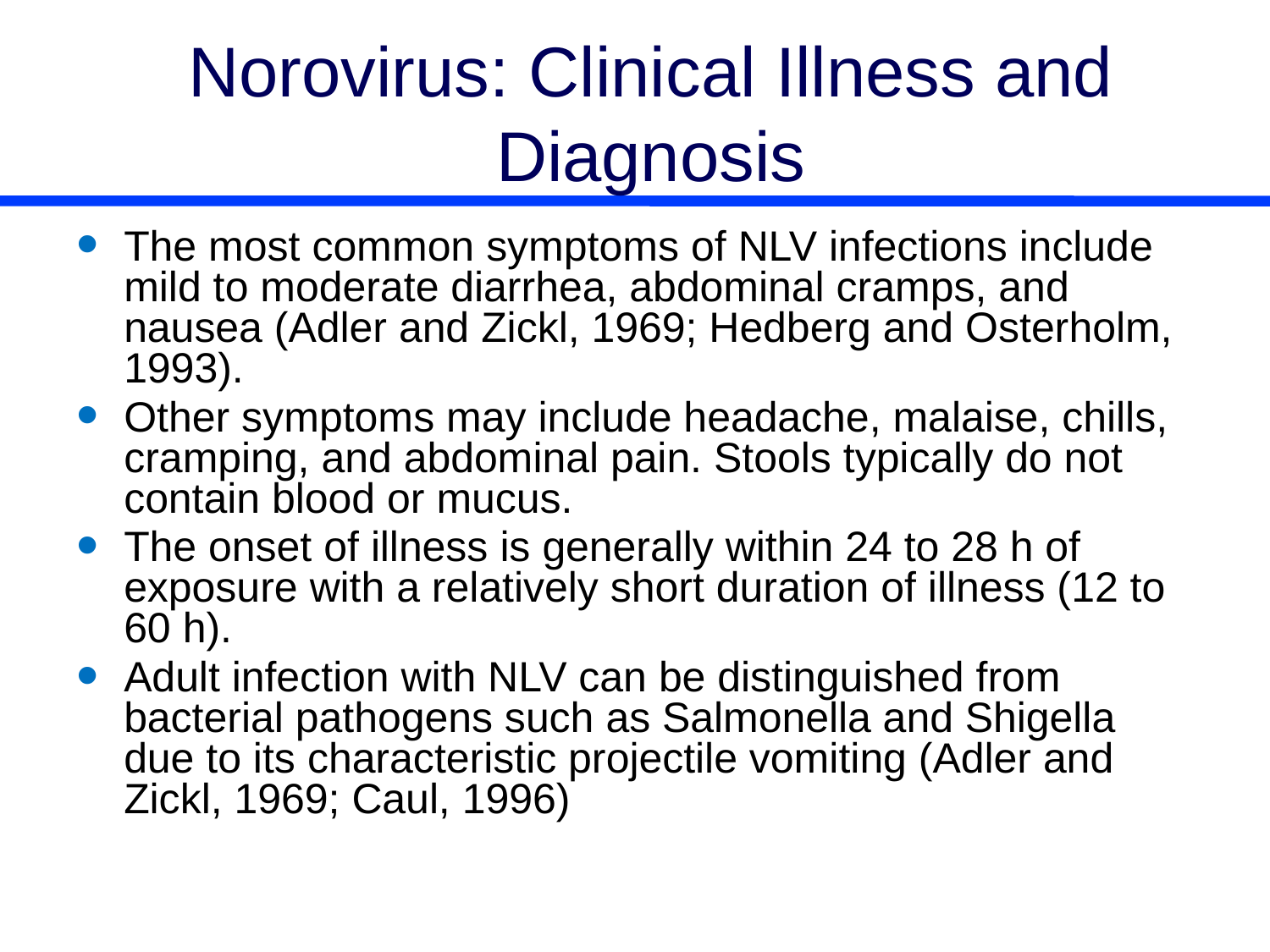

# Norovirus: Clinical Illness and Diagnosis
The most common symptoms of NLV infections include mild to moderate diarrhea, abdominal cramps, and nausea (Adler and Zickl, 1969; Hedberg and Osterholm, 1993).
Other symptoms may include headache, malaise, chills, cramping, and abdominal pain. Stools typically do not contain blood or mucus.
The onset of illness is generally within 24 to 28 h of exposure with a relatively short duration of illness (12 to 60 h).
Adult infection with NLV can be distinguished from bacterial pathogens such as Salmonella and Shigella due to its characteristic projectile vomiting (Adler and Zickl, 1969; Caul, 1996)